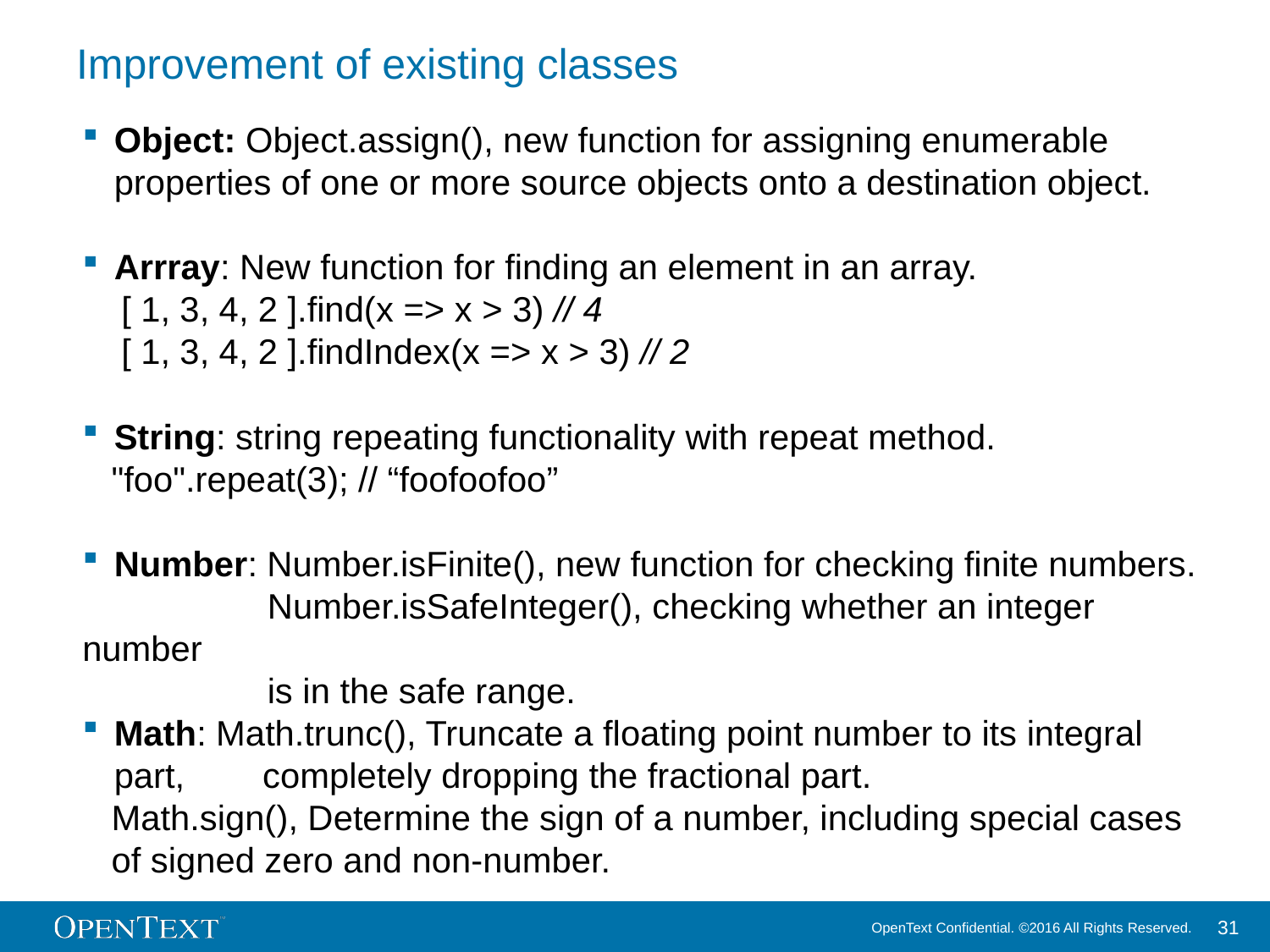

# Improvement of existing classes
Object: Object.assign(), new function for assigning enumerable properties of one or more source objects onto a destination object.

Arrray: New function for finding an element in an array.
    [ 1, 3, 4, 2 ].find(x => x > 3) // 4
    [ 1, 3, 4, 2 ].findIndex(x => x > 3) // 2

String: string repeating functionality with repeat method.
   "foo".repeat(3); // “foofoofoo”

Number: Number.isFinite(), new function for checking finite numbers.
                   Number.isSafeInteger(), checking whether an integer number
                   is in the safe range.
Math: Math.trunc(), Truncate a floating point number to its integral part,        completely dropping the fractional part.
   Math.sign(), Determine the sign of a number, including special cases
   of signed zero and non-number.